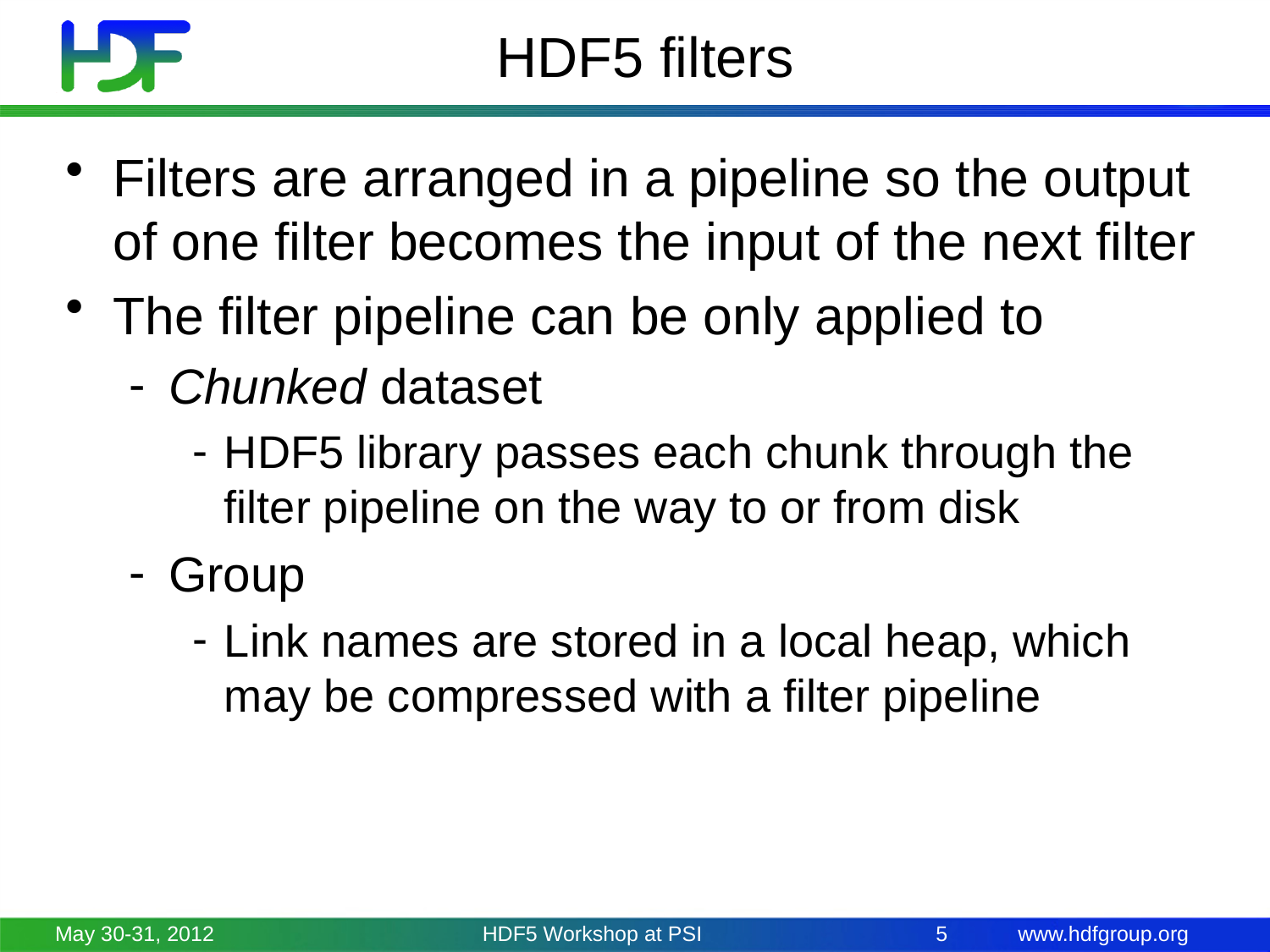

# HDF5 filters
Filters are arranged in a pipeline so the output of one filter becomes the input of the next filter
The filter pipeline can be only applied to
Chunked dataset
HDF5 library passes each chunk through the filter pipeline on the way to or from disk
Group
Link names are stored in a local heap, which may be compressed with a filter pipeline

May 30-31, 2012
HDF5 Workshop at PSI
5